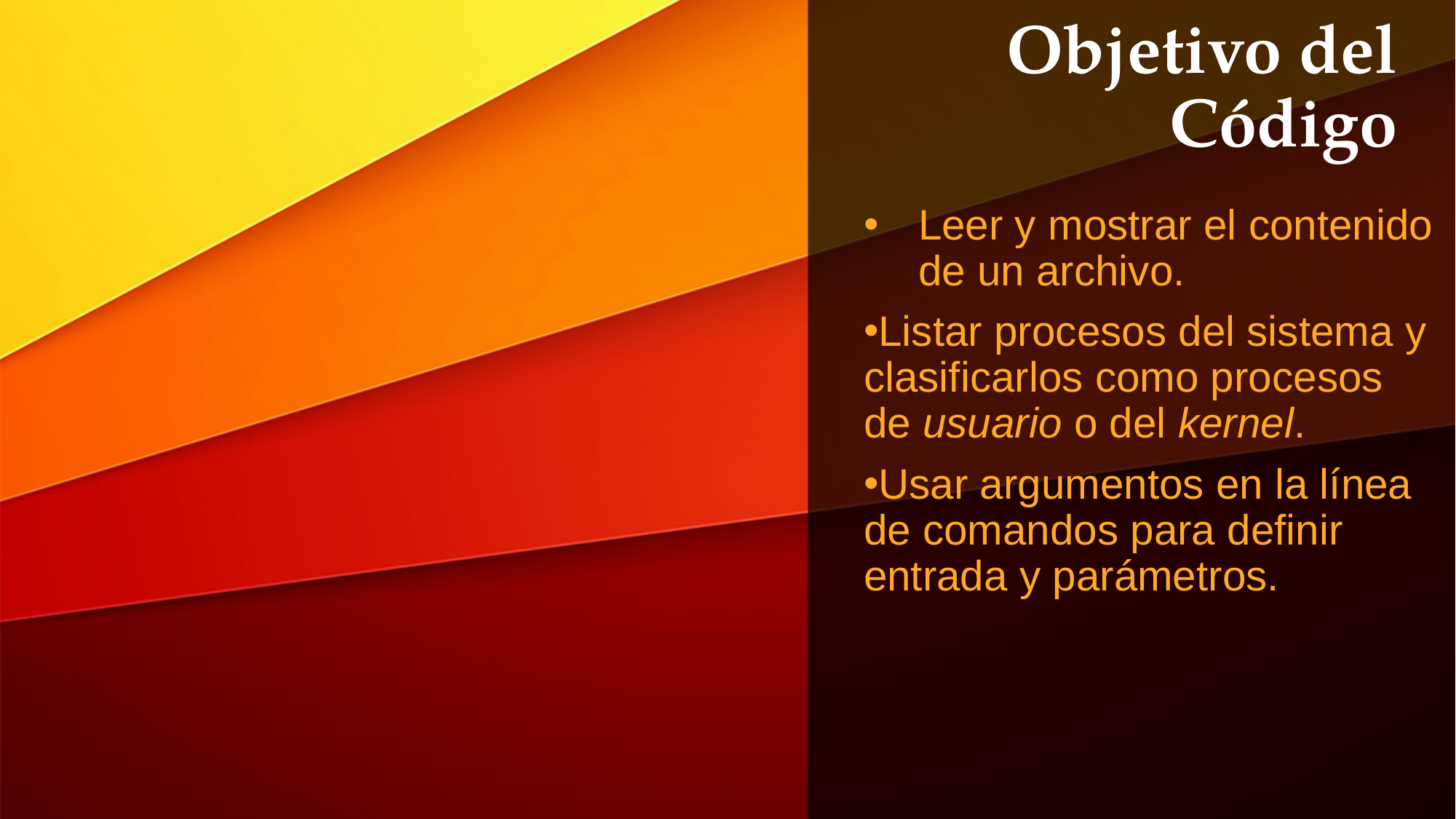

# Objetivo del Código
Leer y mostrar el contenido de un archivo.
Listar procesos del sistema y clasificarlos como procesos de usuario o del kernel.
Usar argumentos en la línea de comandos para definir entrada y parámetros.